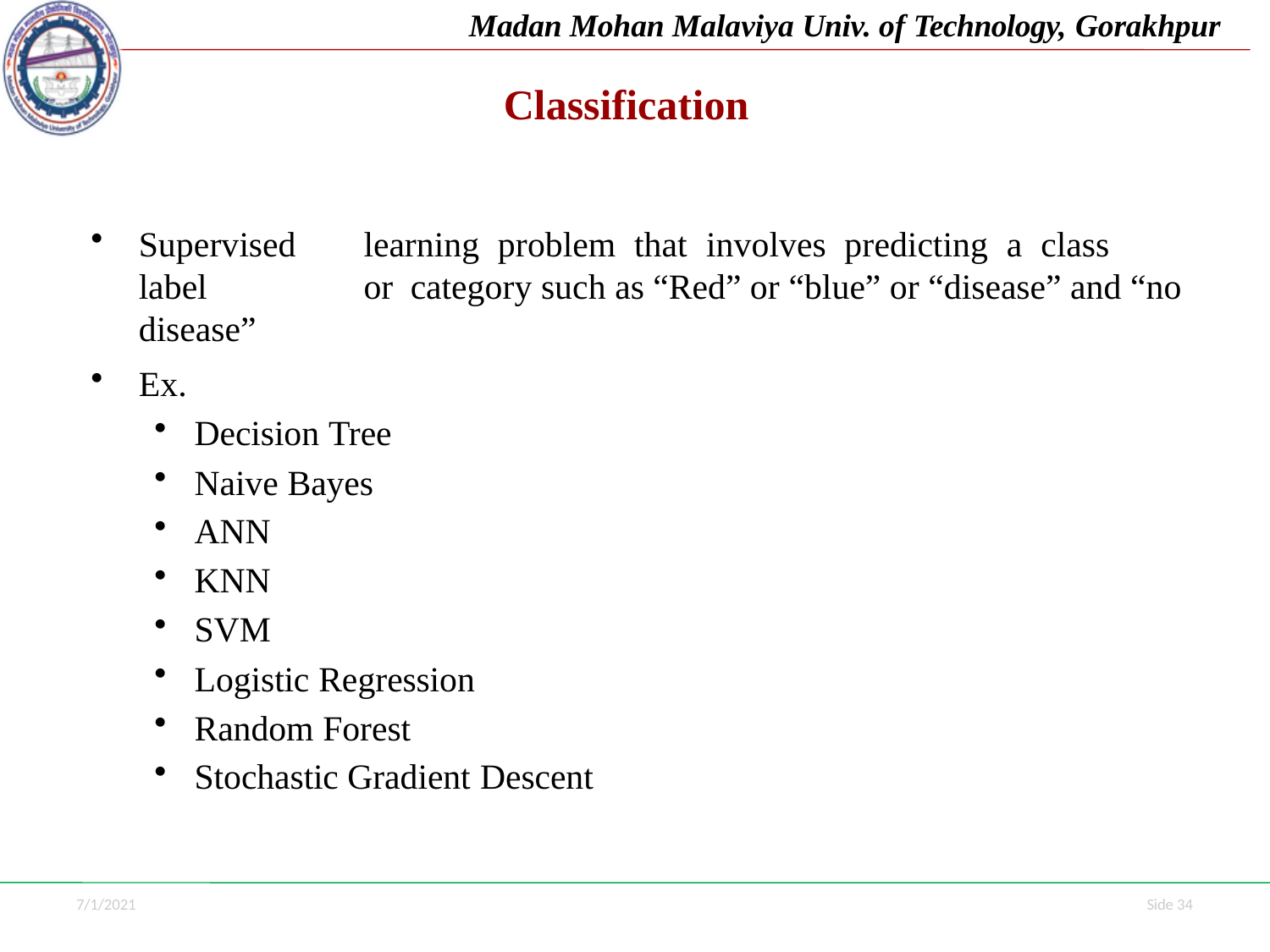

Madan Mohan Malaviya Univ. of Technology, Gorakhpur
# Classification
Supervised	learning	problem	that	involves	predicting	a	class	label	or  category such as “Red” or “blue” or “disease” and “no disease”
Ex.
Decision Tree
Naive Bayes
ANN
KNN
SVM
Logistic Regression
Random Forest
Stochastic Gradient Descent

7/1/2021
Side 34